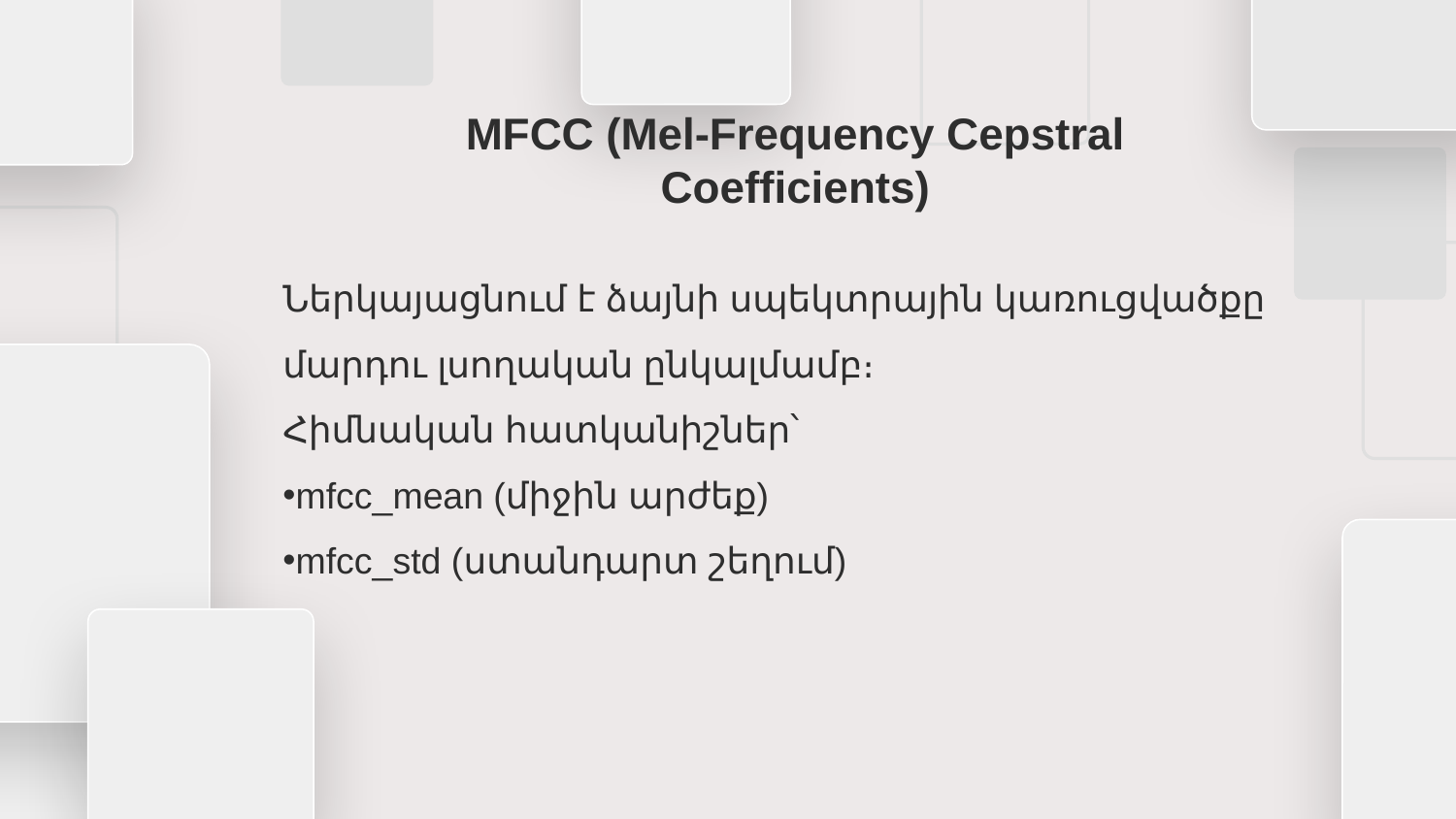

# MFCC (Mel-Frequency Cepstral Coefficients)

Ներկայացնում է ձայնի սպեկտրային կառուցվածքը մարդու լսողական ընկալմամբ։
Հիմնական հատկանիշներ՝
mfcc_mean (միջին արժեք)
mfcc_std (ստանդարտ շեղում)